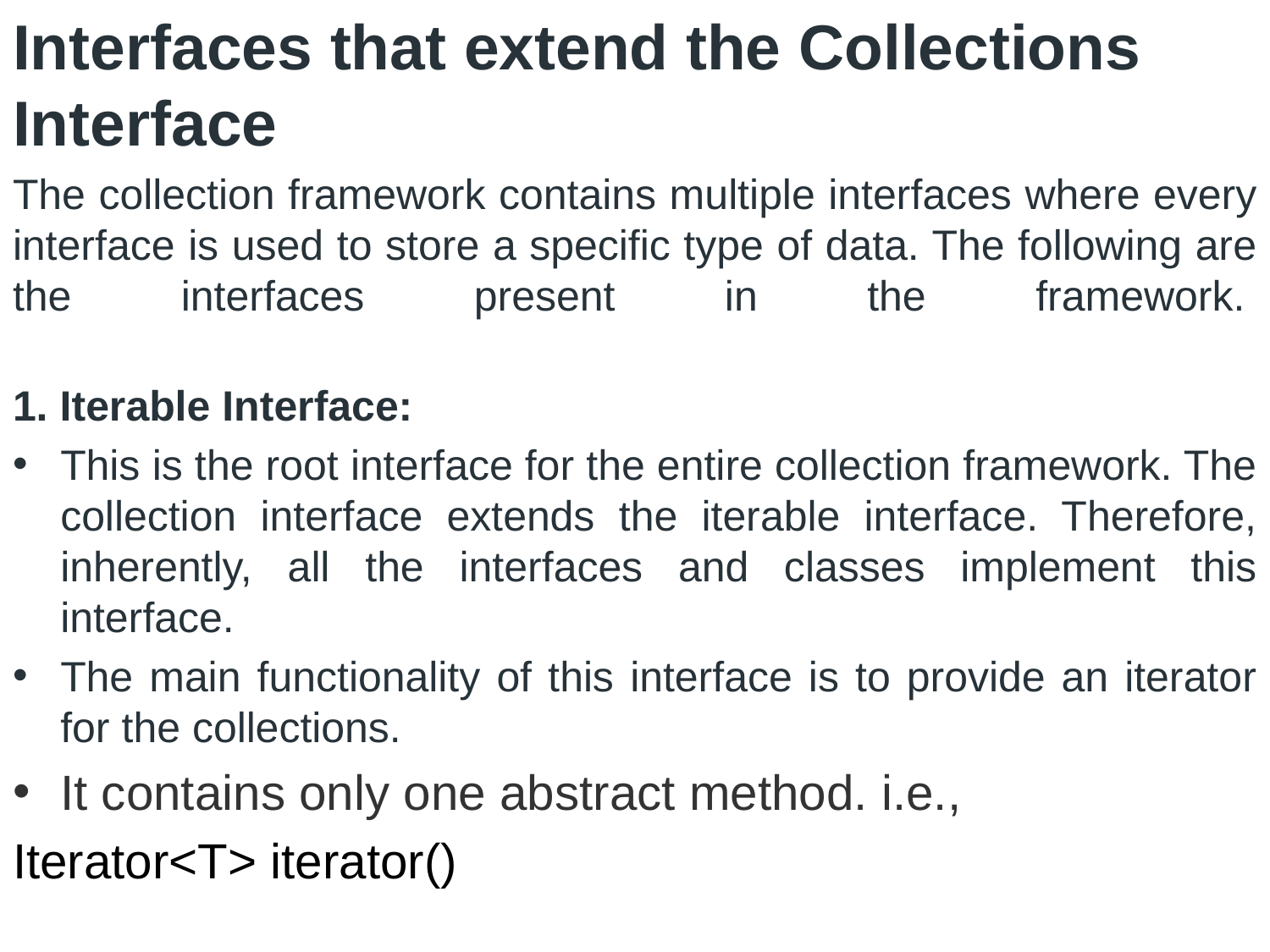

Interfaces that extend the Collections Interface
The collection framework contains multiple interfaces where every interface is used to store a specific type of data. The following are the interfaces present in the framework.
1. Iterable Interface:
This is the root interface for the entire collection framework. The collection interface extends the iterable interface. Therefore, inherently, all the interfaces and classes implement this interface.
The main functionality of this interface is to provide an iterator for the collections.
It contains only one abstract method. i.e.,
Iterator<T> iterator()